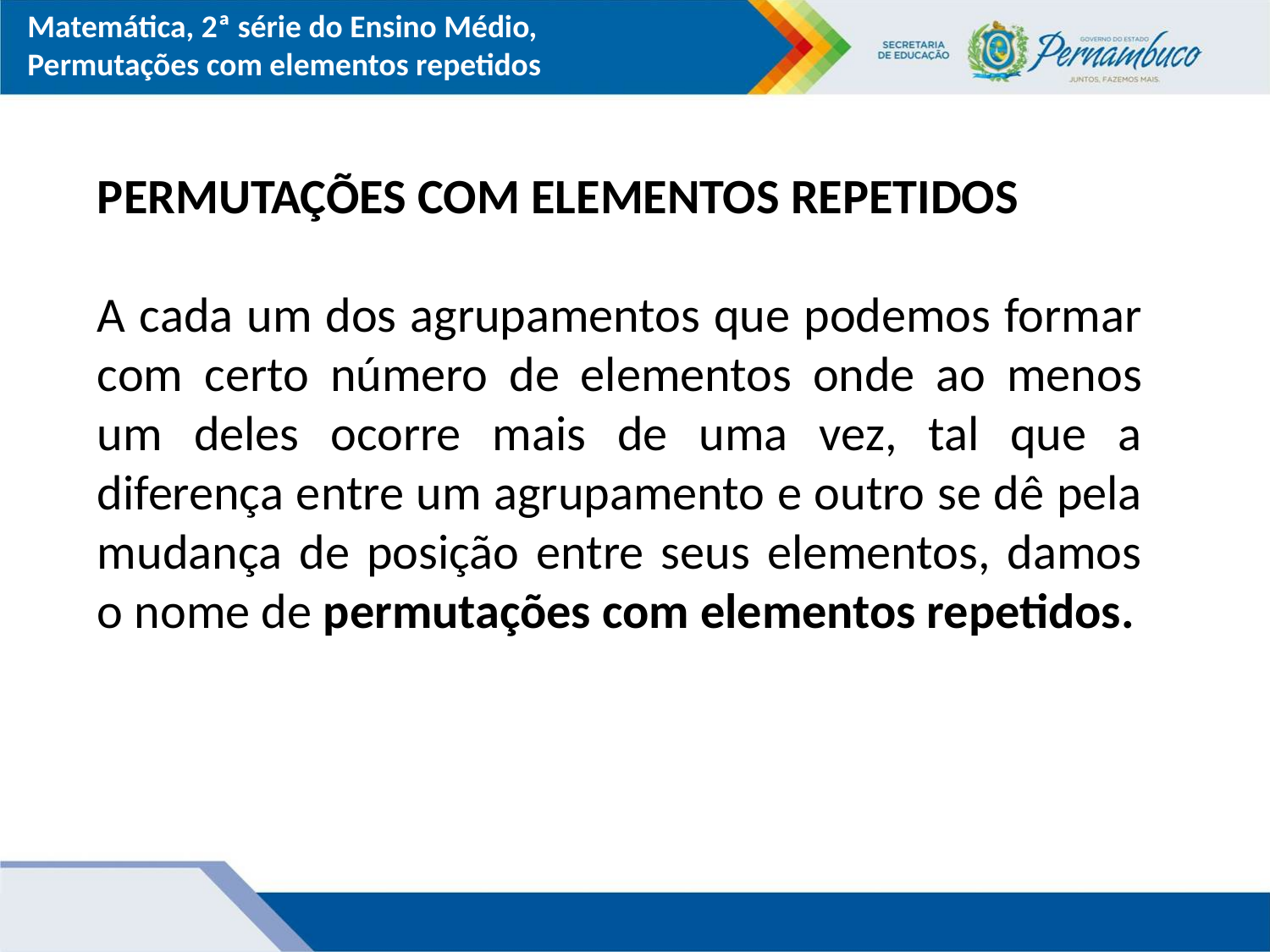

Matemática, 2ª série do Ensino Médio, Permutações com elementos repetidos

PERMUTAÇÕES COM ELEMENTOS REPETIDOS

A cada um dos agrupamentos que podemos formar com certo número de elementos onde ao menos um deles ocorre mais de uma vez, tal que a diferença entre um agrupamento e outro se dê pela mudança de posição entre seus elementos, damos o nome de permutações com elementos repetidos.